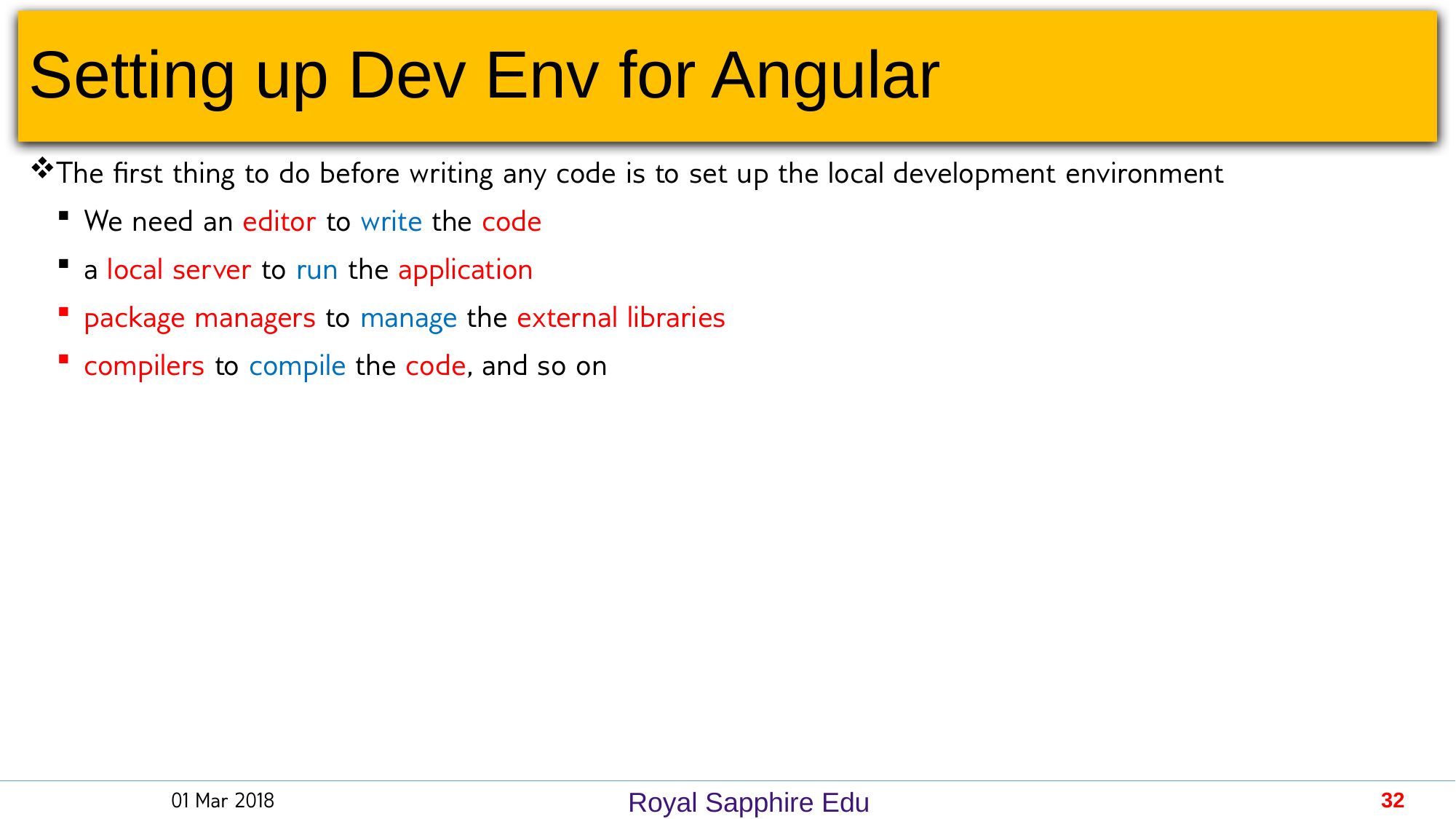

# Setting up Dev Env for Angular
The first thing to do before writing any code is to set up the local development environment
We need an editor to write the code
a local server to run the application
package managers to manage the external libraries
compilers to compile the code, and so on
01 Mar 2018
32